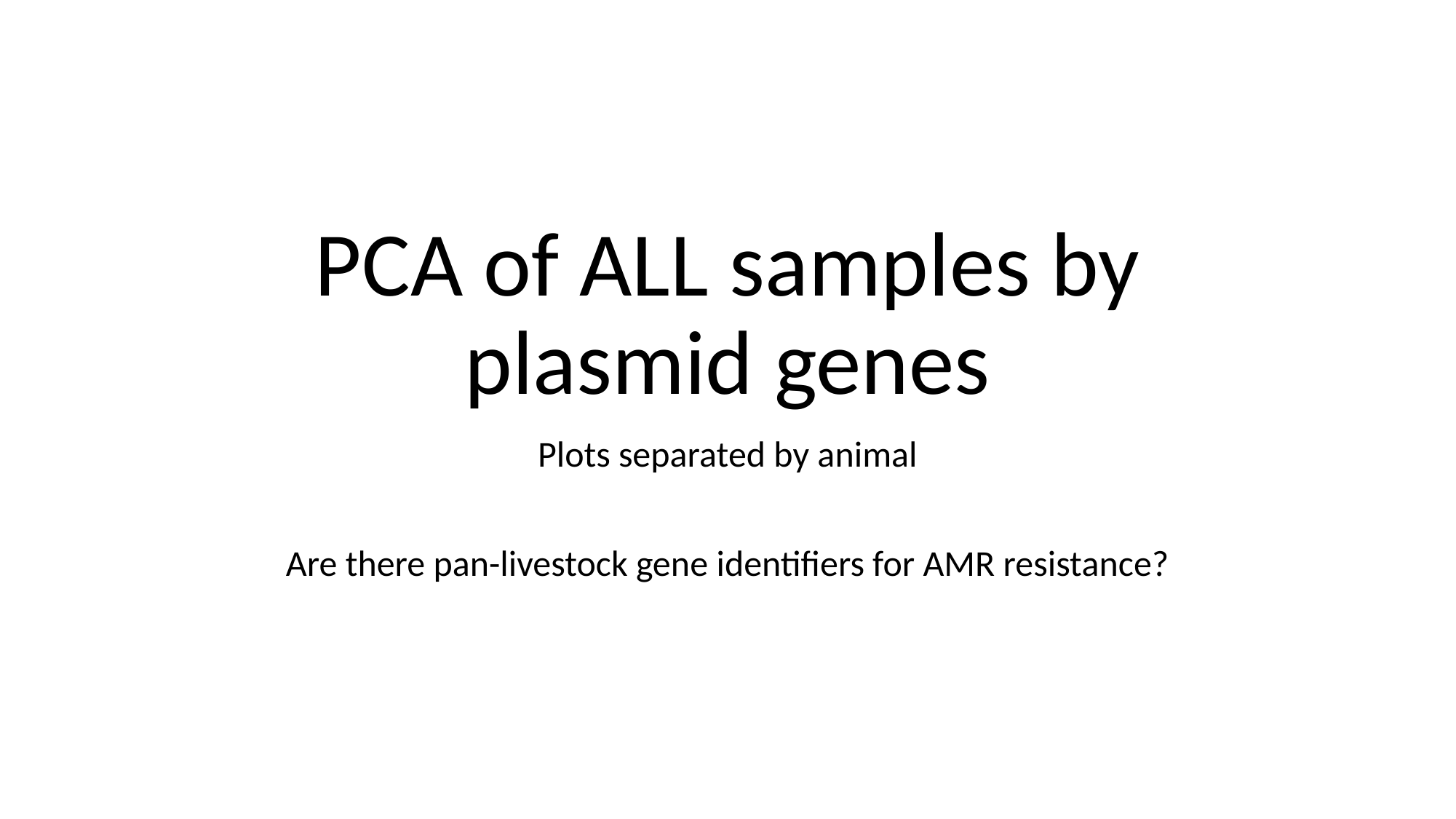

# PCA of ALL samples by plasmid genes
Plots separated by animal

Are there pan-livestock gene identifiers for AMR resistance?